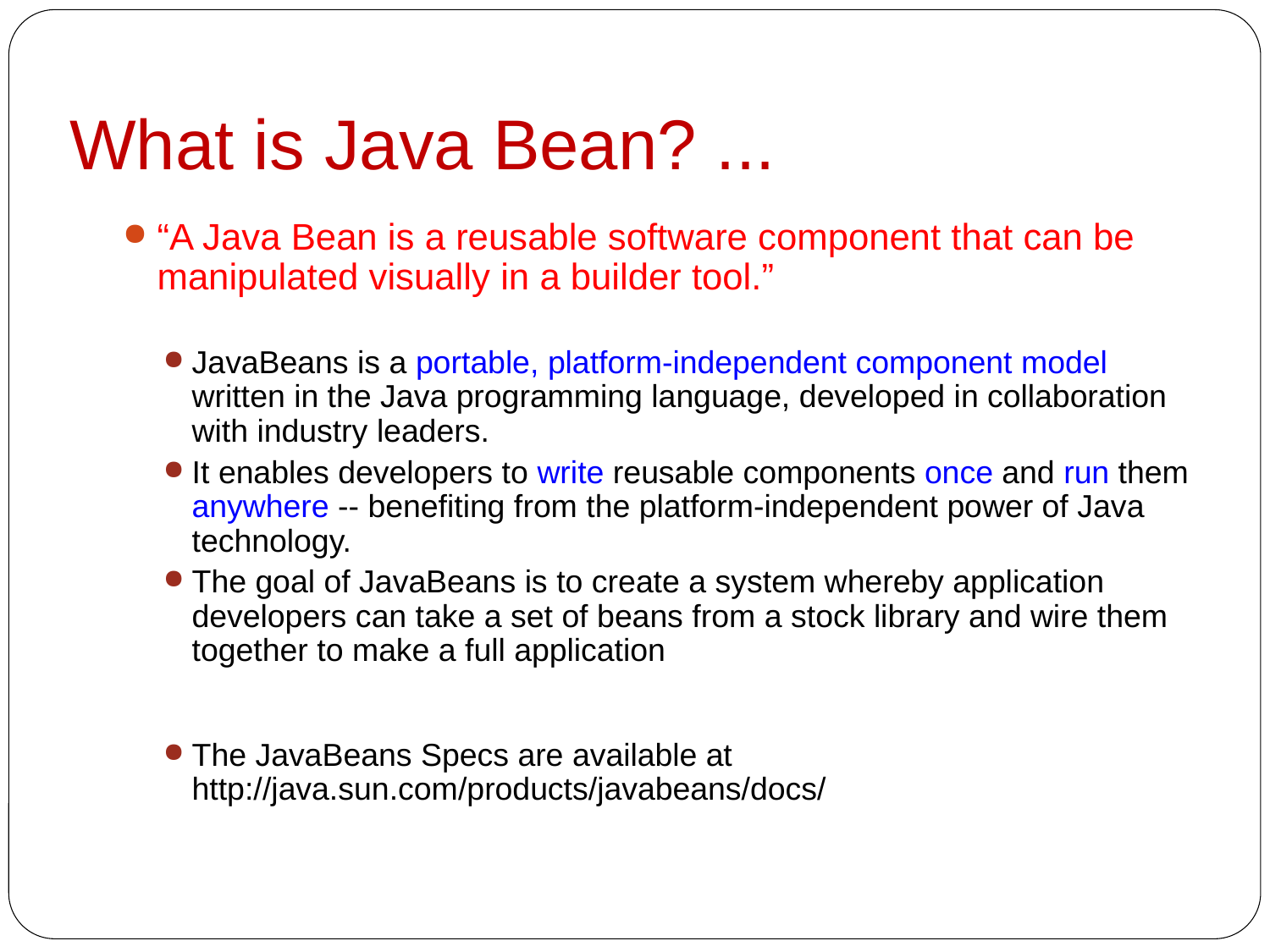

What is Java Bean? ...
“A Java Bean is a reusable software component that can be manipulated visually in a builder tool.”

JavaBeans is a portable, platform-independent component model written in the Java programming language, developed in collaboration with industry leaders.
It enables developers to write reusable components once and run them anywhere -- benefiting from the platform-independent power of Java technology.
The goal of JavaBeans is to create a system whereby application developers can take a set of beans from a stock library and wire them together to make a full application

The JavaBeans Specs are available at
http://java.sun.com/products/javabeans/docs/